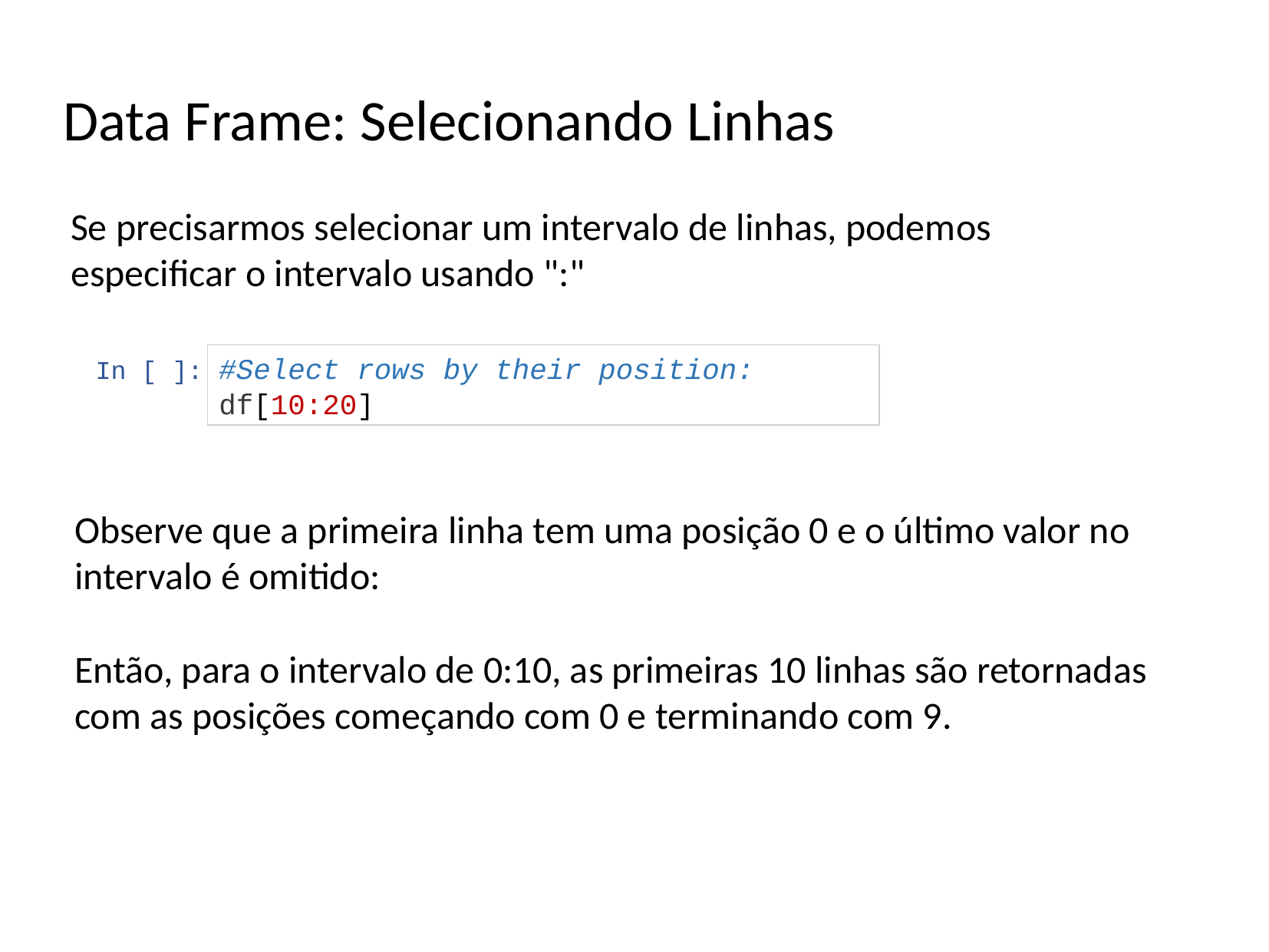

# Data Frame: Selecionando Linhas
Se precisarmos selecionar um intervalo de linhas, podemos especificar o intervalo usando ":"
         In [ ]:
#Select rows by their position:
df[10:20]
Observe que a primeira linha tem uma posição 0 e o último valor no intervalo é omitido:

Então, para o intervalo de 0:10, as primeiras 10 linhas são retornadas com as posições começando com 0 e terminando com 9.